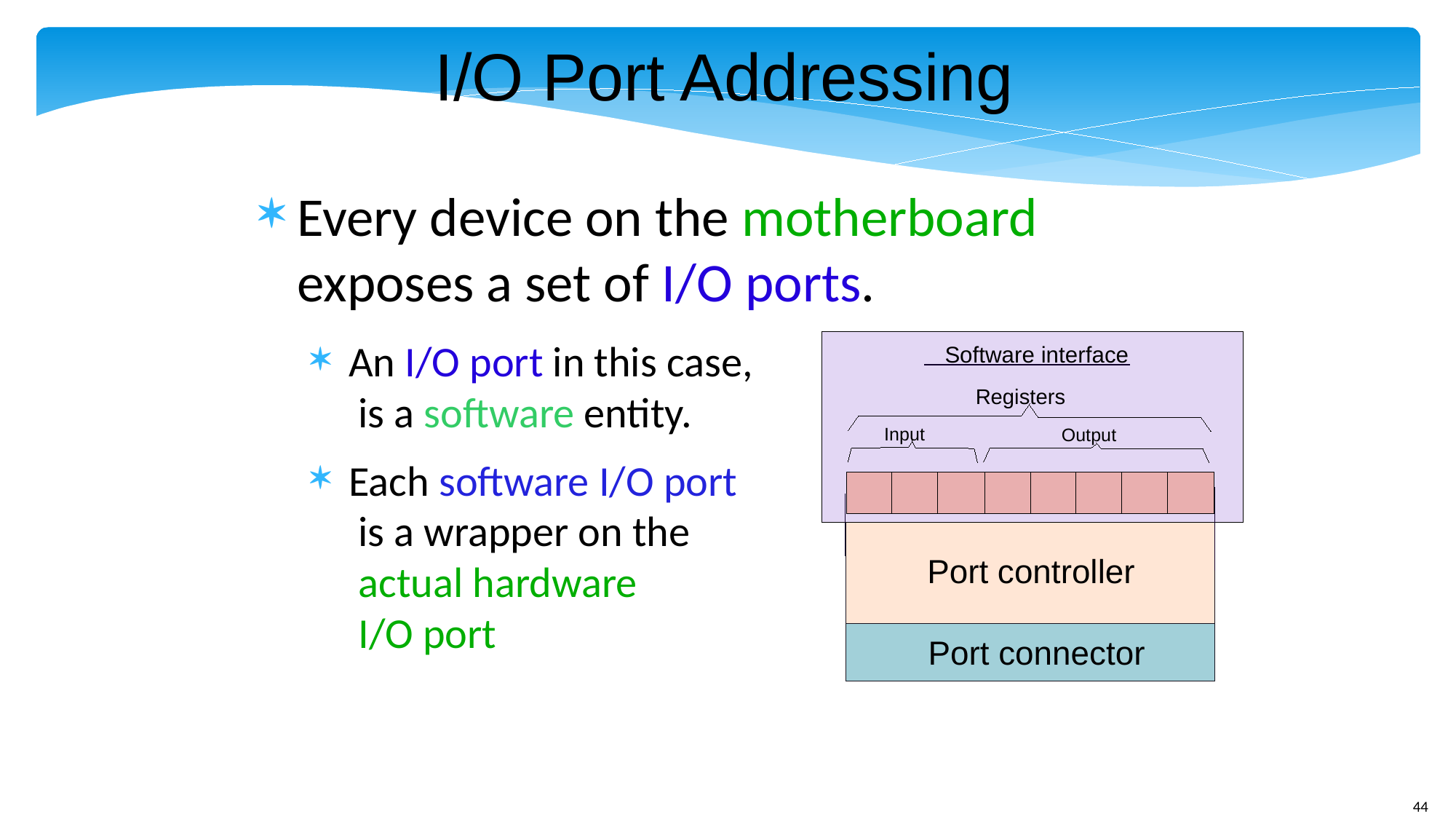

# I/O Port Addressing
Every device on the motherboard exposes a set of I/O ports.
An I/O port in this case,
 is a software entity.
Each software I/O port
 is a wrapper on the
 actual hardware
 I/O port

Software interface

Registers

Input
Output

Port controller

Port connector